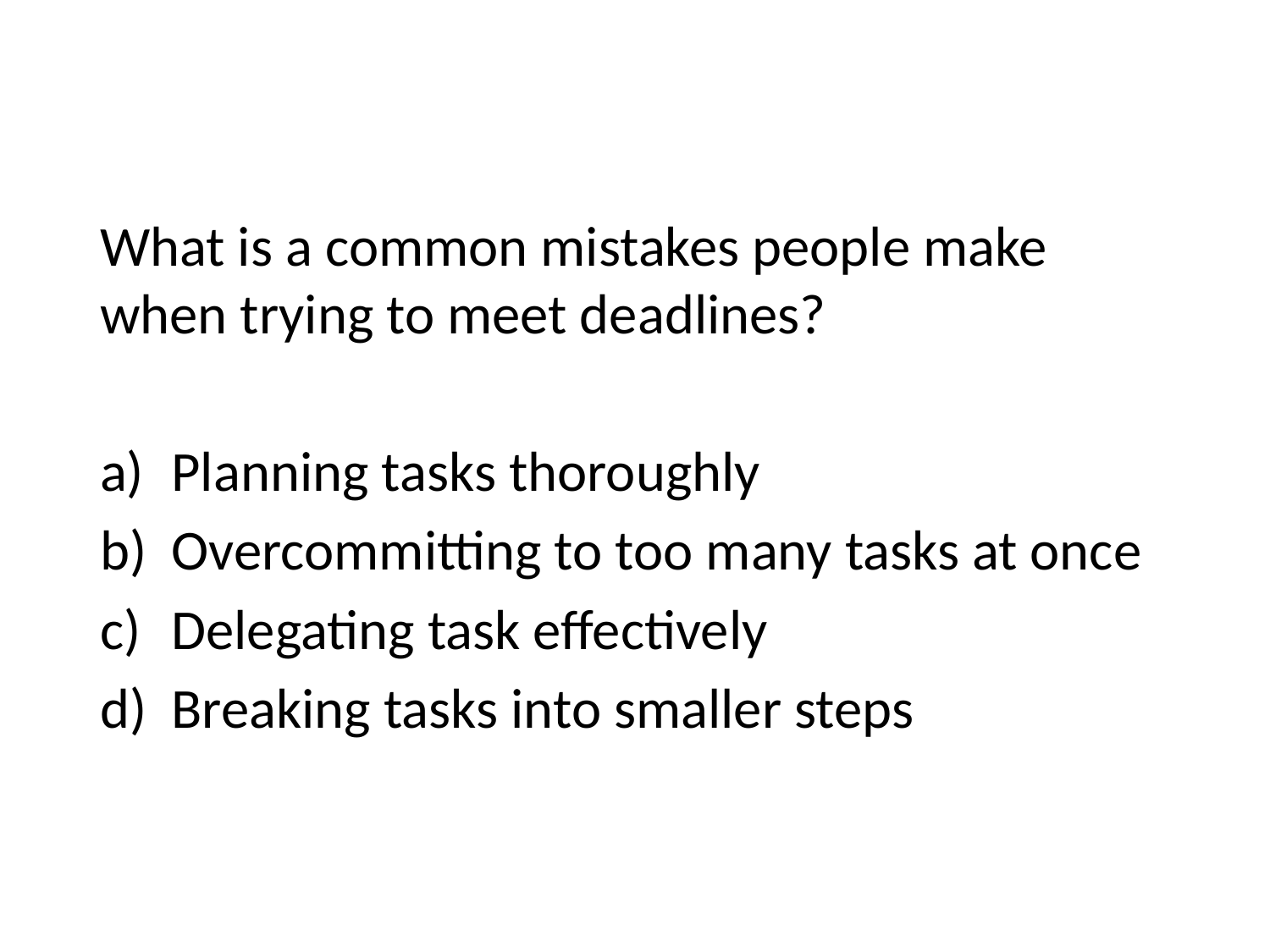

What is a common mistakes people make when trying to meet deadlines?

Planning tasks thoroughly
Overcommitting to too many tasks at once
Delegating task effectively
Breaking tasks into smaller steps